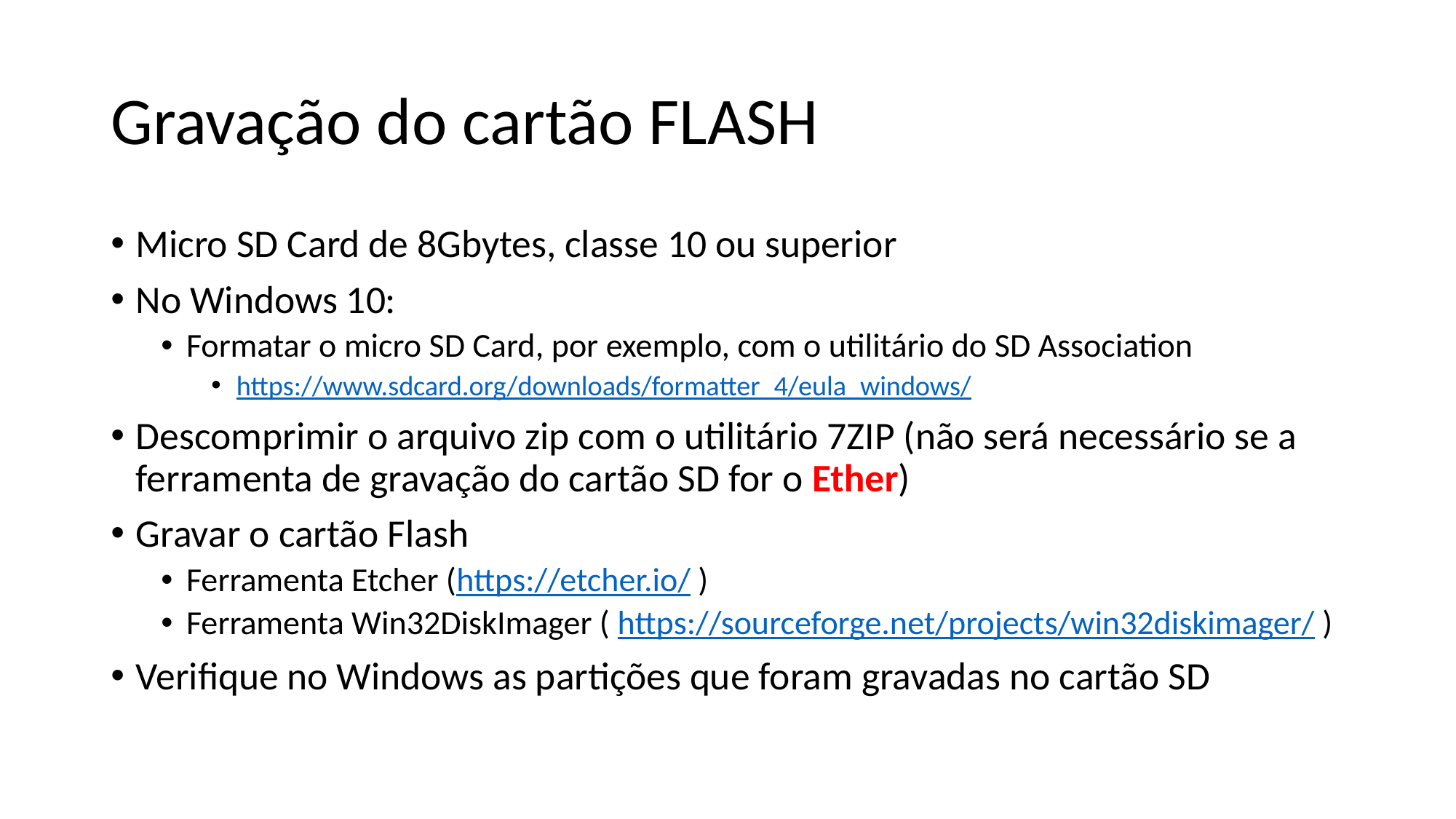

# Gravação do cartão FLASH
Micro SD Card de 8Gbytes, classe 10 ou superior
No Windows 10:
Formatar o micro SD Card, por exemplo, com o utilitário do SD Association
https://www.sdcard.org/downloads/formatter_4/eula_windows/
Descomprimir o arquivo zip com o utilitário 7ZIP (não será necessário se a ferramenta de gravação do cartão SD for o Ether)
Gravar o cartão Flash
Ferramenta Etcher (https://etcher.io/ )
Ferramenta Win32DiskImager ( https://sourceforge.net/projects/win32diskimager/ )
Verifique no Windows as partições que foram gravadas no cartão SD